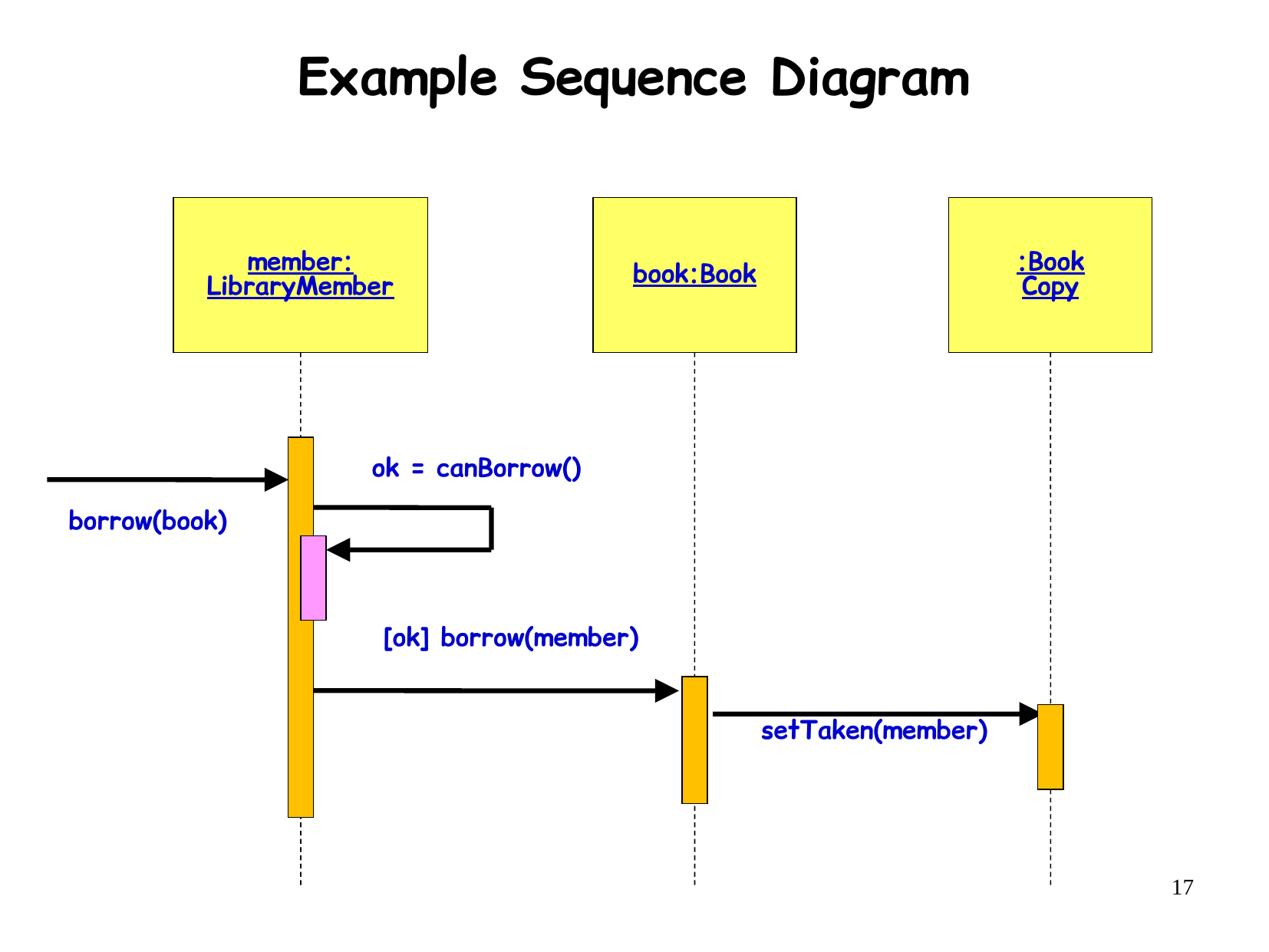

# Example Sequence Diagram
book:Book

:Book
Copy

member:
LibraryMember

ok = canBorrow()

borrow(book)
[ok] borrow(member)

setTaken(member)